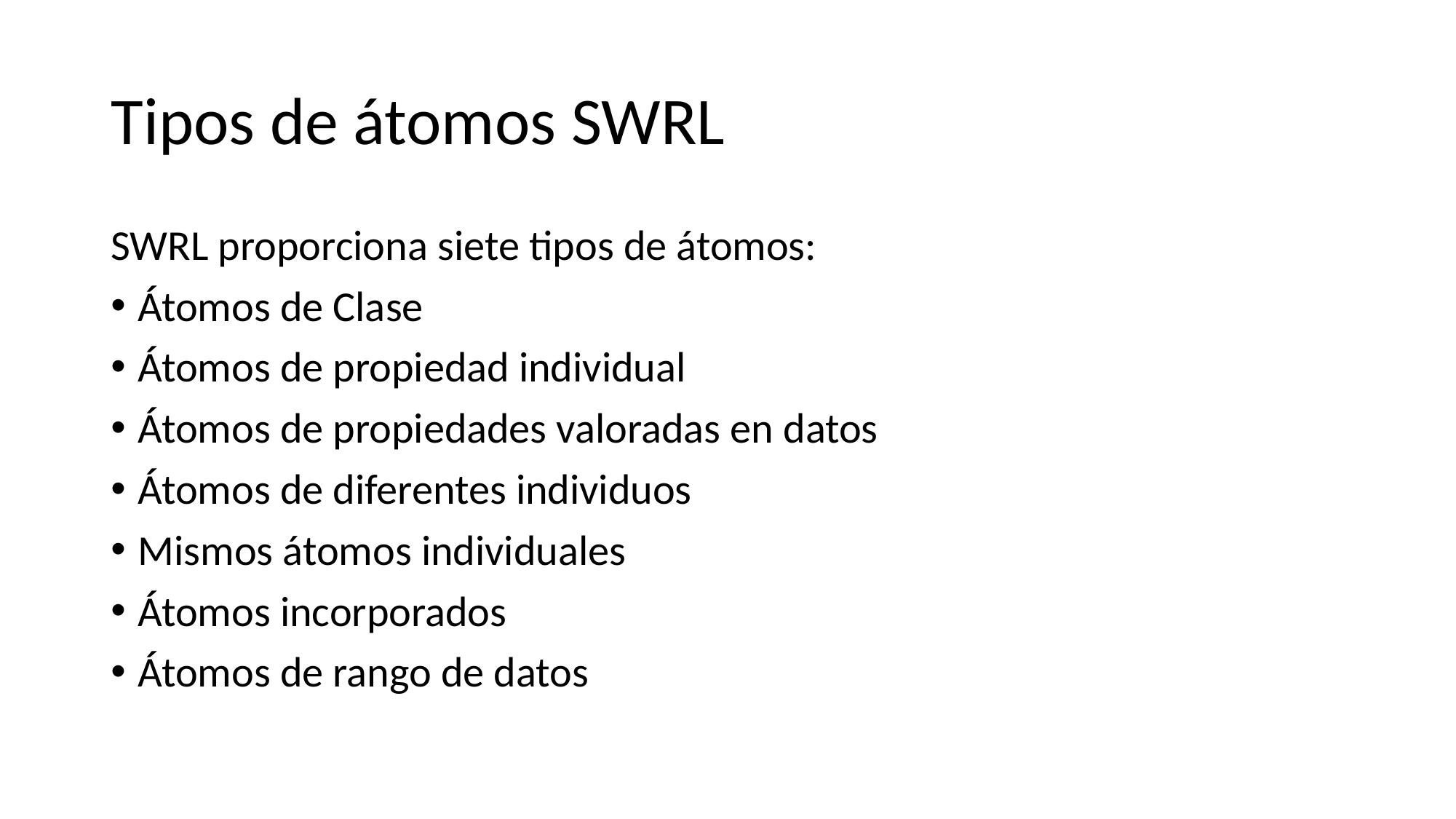

# Tipos de átomos SWRL
SWRL proporciona siete tipos de átomos:
Átomos de Clase
Átomos de propiedad individual
Átomos de propiedades valoradas en datos
Átomos de diferentes individuos
Mismos átomos individuales
Átomos incorporados
Átomos de rango de datos